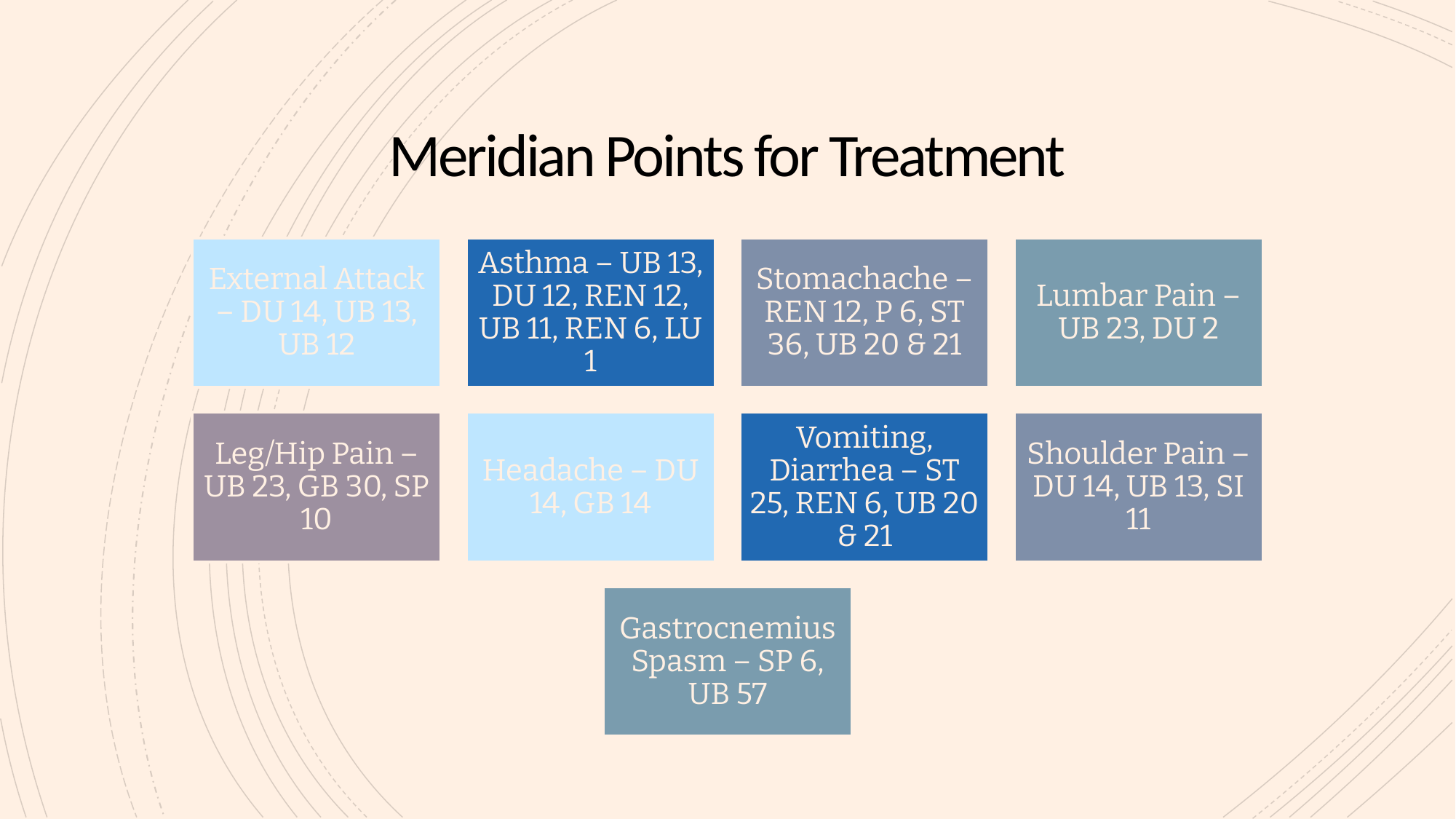

# Meridian Points for Treatment
External Attack – DU 14, UB 13, UB 12
Asthma – UB 13, DU 12, REN 12, UB 11, REN 6, LU 1
Stomachache – REN 12, P 6, ST 36, UB 20 & 21
Lumbar Pain – UB 23, DU 2
Leg/Hip Pain – UB 23, GB 30, SP 10
Headache – DU 14, GB 14
Vomiting, Diarrhea – ST 25, REN 6, UB 20 & 21
Shoulder Pain – DU 14, UB 13, SI 11
Gastrocnemius Spasm – SP 6, UB 57